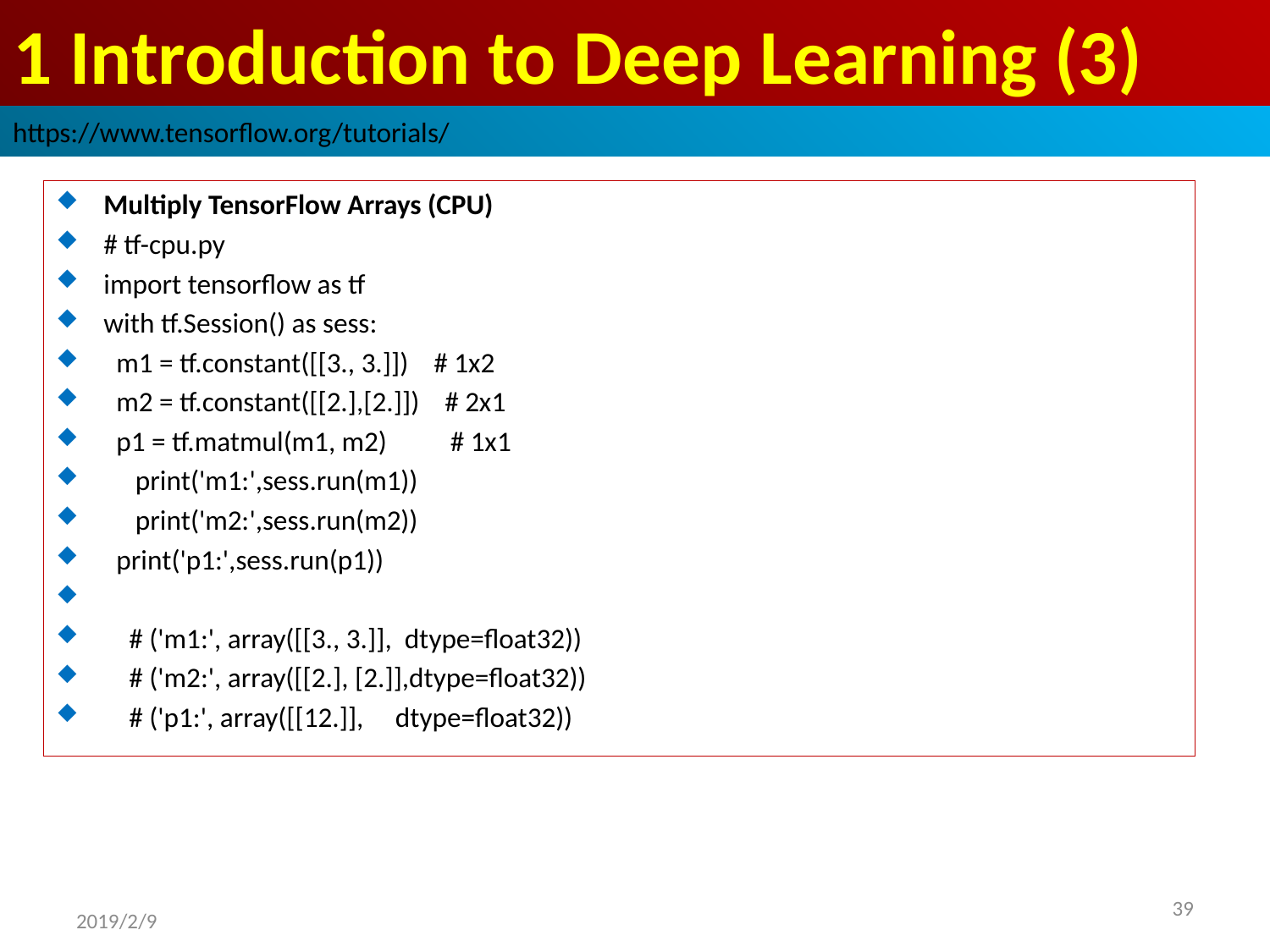

# 1 Introduction to Deep Learning (3)
https://www.tensorflow.org/tutorials/
Multiply TensorFlow Arrays (CPU)
# tf-cpu.py
import tensorflow as tf
with tf.Session() as sess:
  m1 = tf.constant([[3., 3.]])    # 1x2
  m2 = tf.constant([[2.],[2.]])    # 2x1
  p1 = tf.matmul(m1, m2)          # 1x1
     print('m1:',sess.run(m1))
     print('m2:',sess.run(m2))
  print('p1:',sess.run(p1))

    # ('m1:', array([[3., 3.]],  dtype=float32))
    # ('m2:', array([[2.], [2.]],dtype=float32))
    # ('p1:', array([[12.]],     dtype=float32))

2019/2/9
39